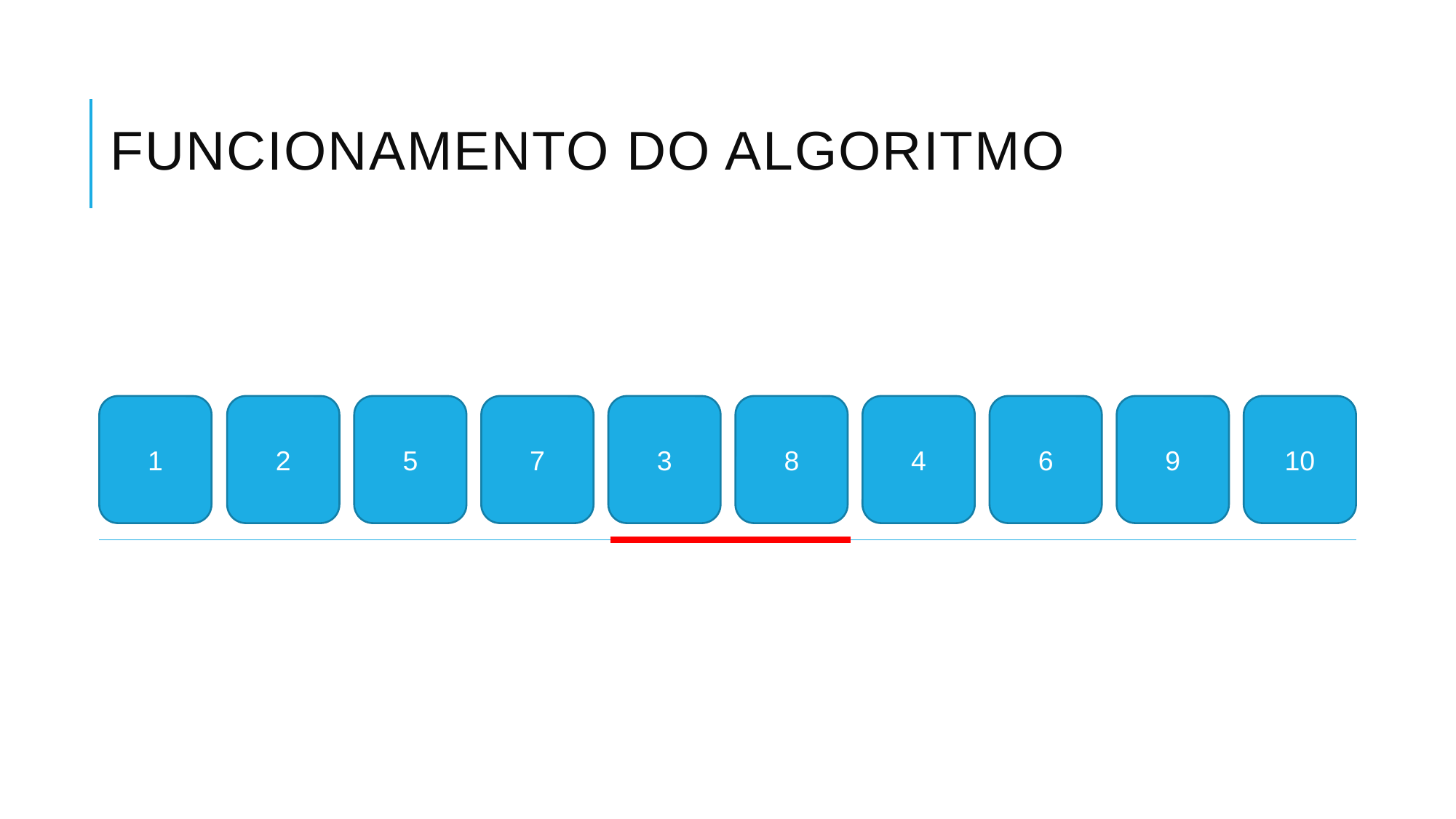

# Funcionamento do algoritmo
1
10
3
8
4
5
7
9
2
6